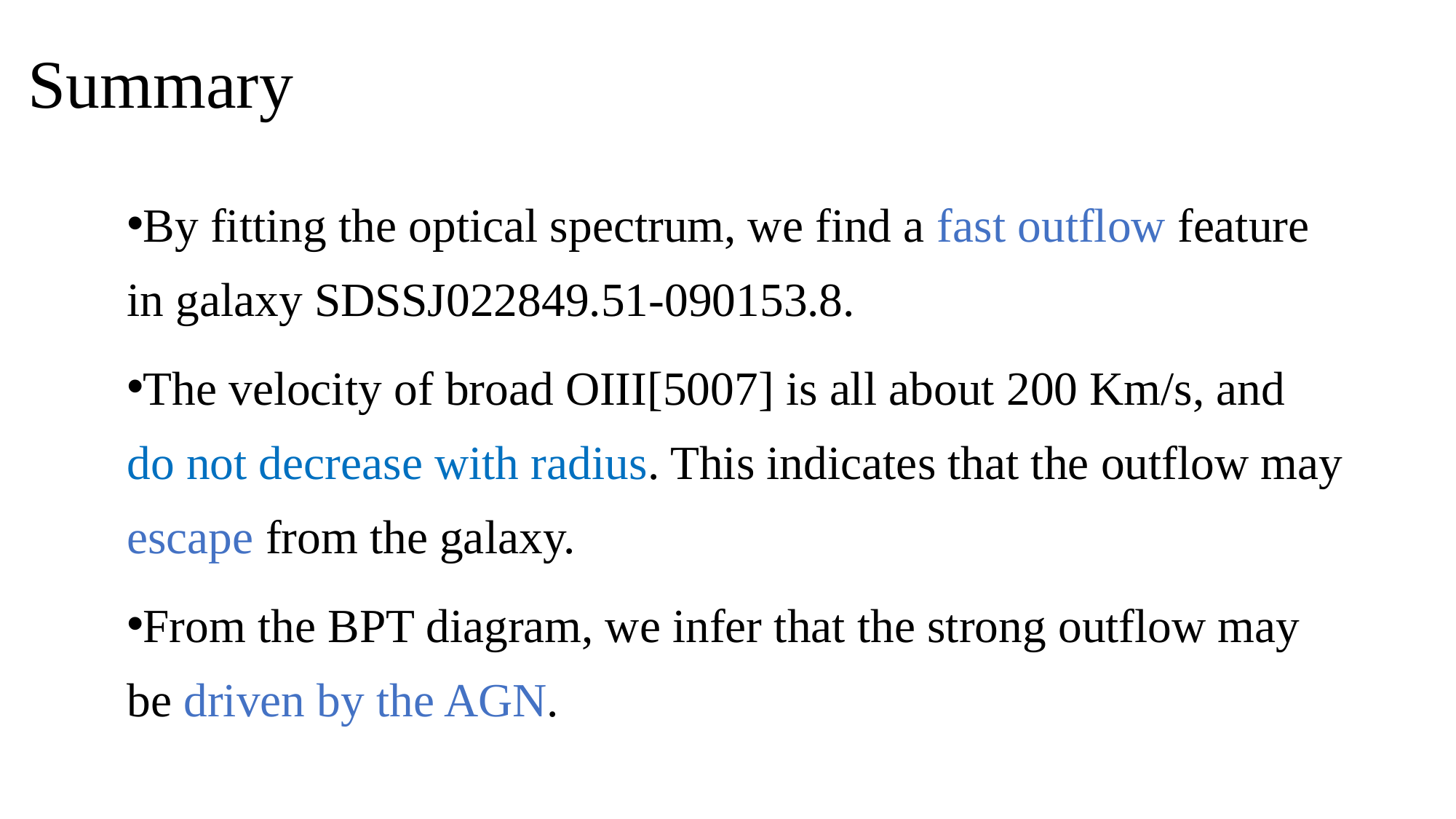

Summary
By fitting the optical spectrum, we find a fast outflow feature in galaxy SDSSJ022849.51-090153.8.
The velocity of broad OIII[5007] is all about 200 Km/s, and do not decrease with radius. This indicates that the outflow may escape from the galaxy.
From the BPT diagram, we infer that the strong outflow may be driven by the AGN.